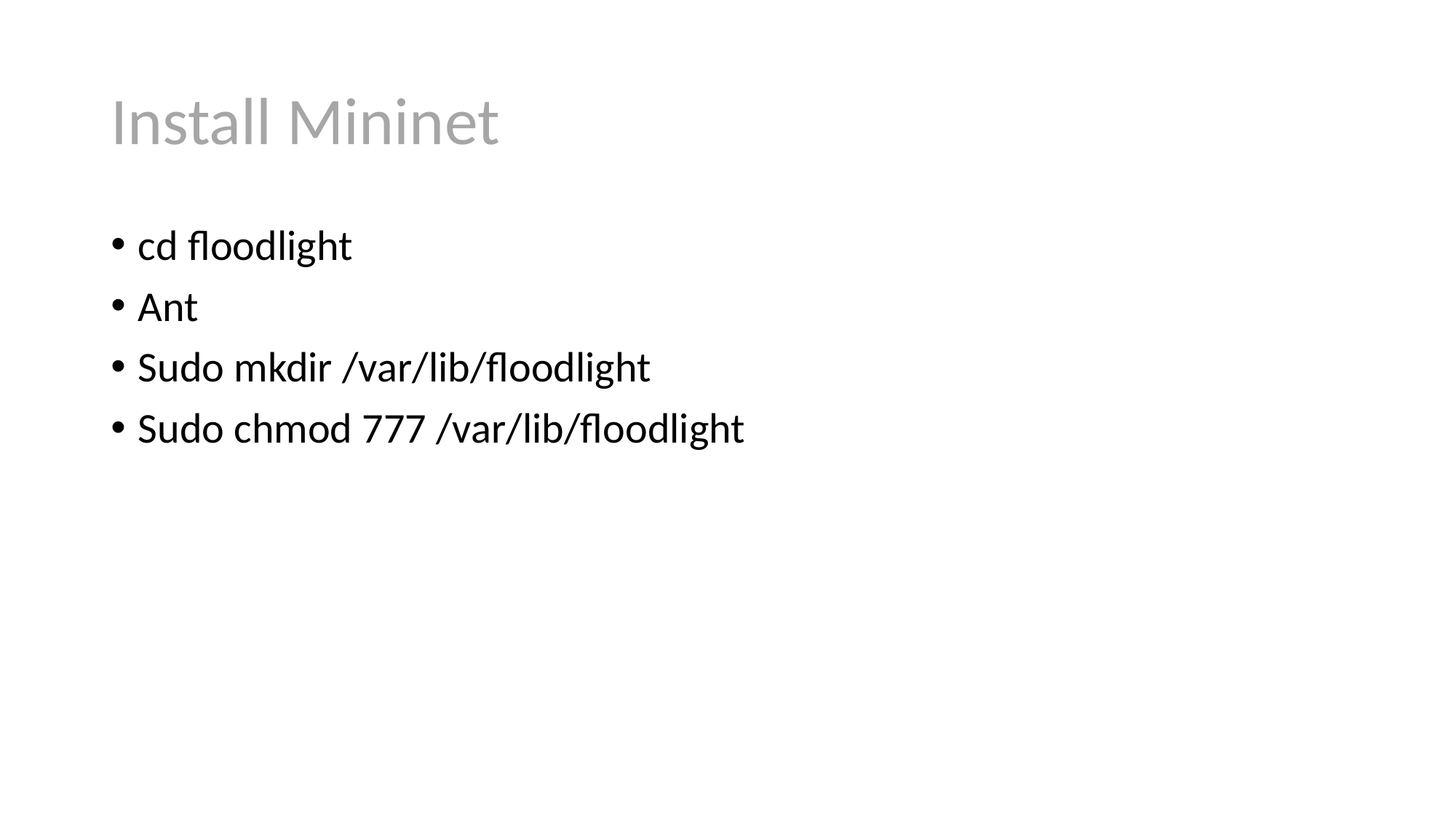

# Install Mininet
cd floodlight
Ant
Sudo mkdir /var/lib/floodlight
Sudo chmod 777 /var/lib/floodlight